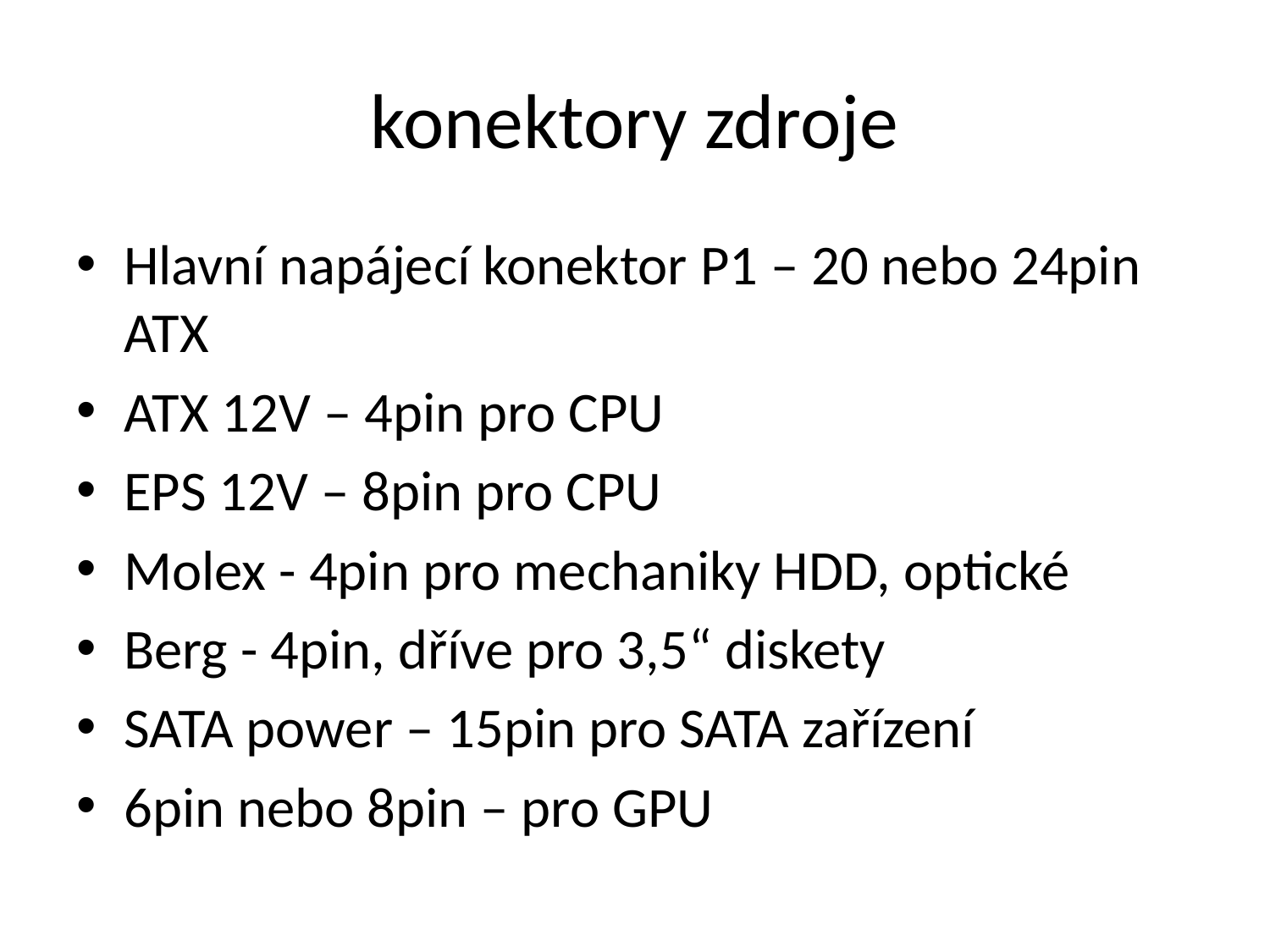

# konektory zdroje
Hlavní napájecí konektor P1 – 20 nebo 24pin ATX
ATX 12V – 4pin pro CPU
EPS 12V – 8pin pro CPU
Molex - 4pin pro mechaniky HDD, optické
Berg - 4pin, dříve pro 3,5“ diskety
SATA power – 15pin pro SATA zařízení
6pin nebo 8pin – pro GPU